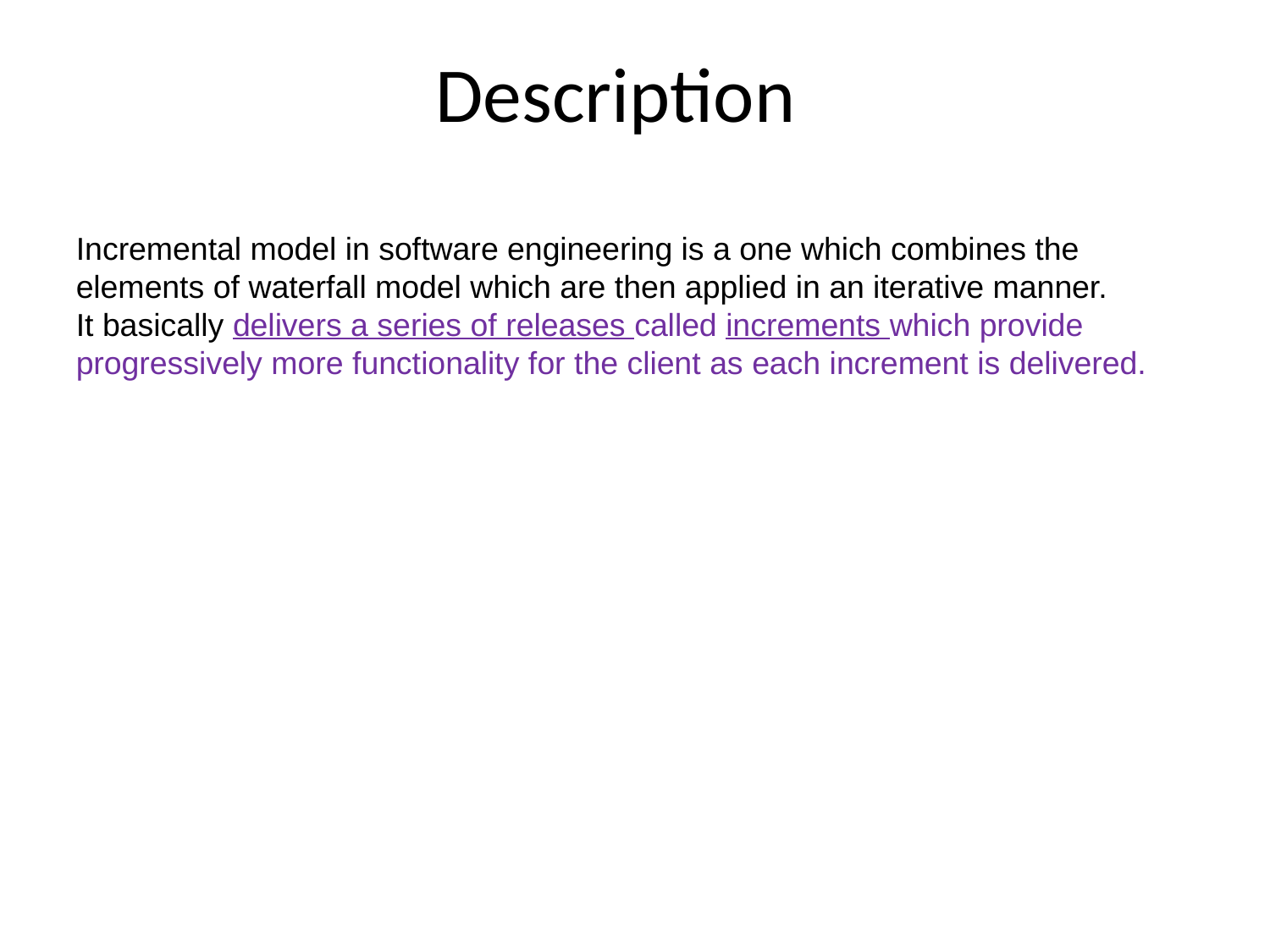

Description
Incremental model in software engineering is a one which combines the elements of waterfall model which are then applied in an iterative manner.
It basically delivers a series of releases called increments which provide progressively more functionality for the client as each increment is delivered.